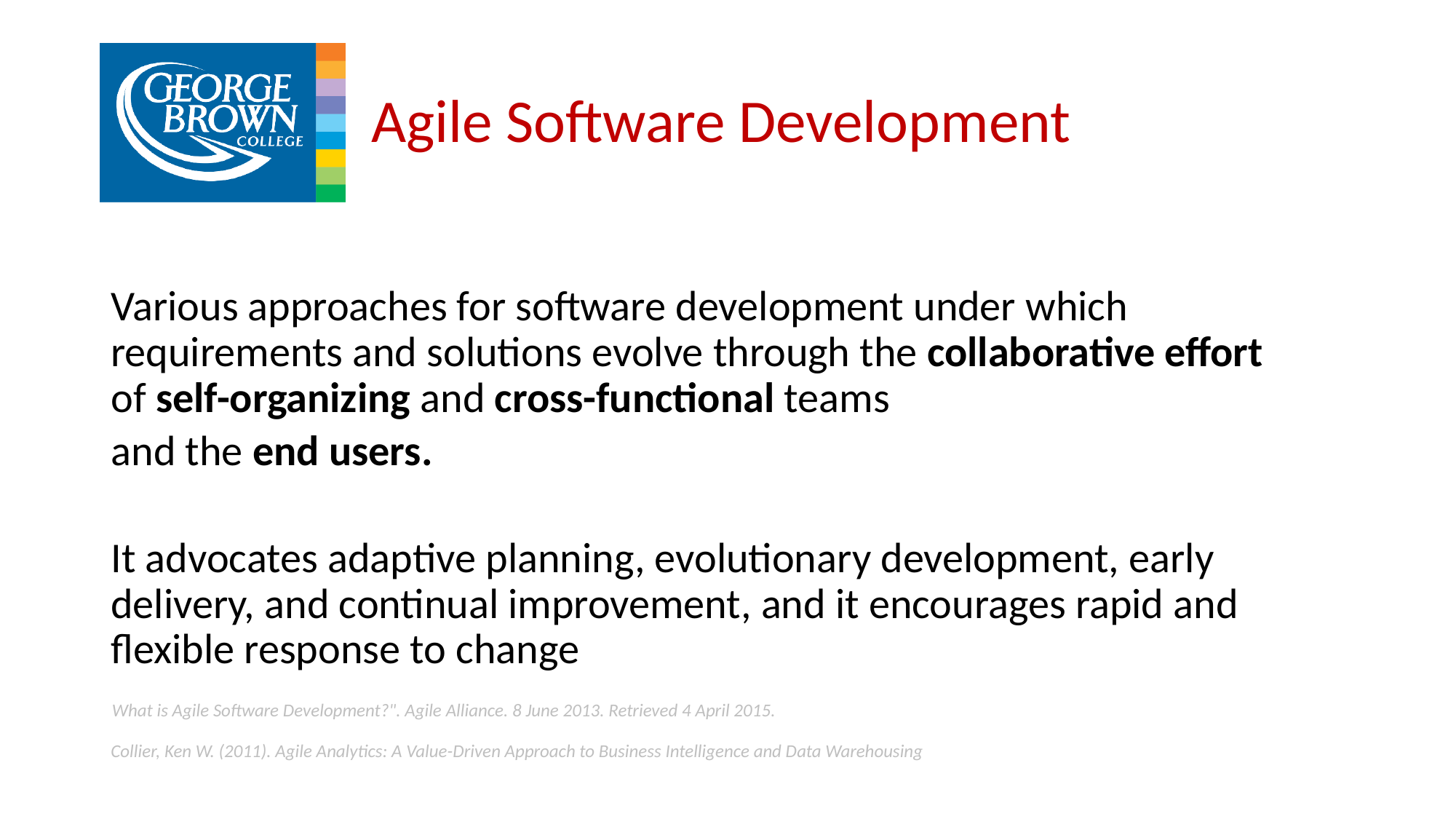

# Agile Software Development

Various approaches for software development under which requirements and solutions evolve through the collaborative effort of self-organizing and cross-functional teams
and the end users.

It advocates adaptive planning, evolutionary development, early delivery, and continual improvement, and it encourages rapid and flexible response to change

Collier, Ken W. (2011). Agile Analytics: A Value-Driven Approach to Business Intelligence and Data Warehousing

What is Agile Software Development?". Agile Alliance. 8 June 2013. Retrieved 4 April 2015.